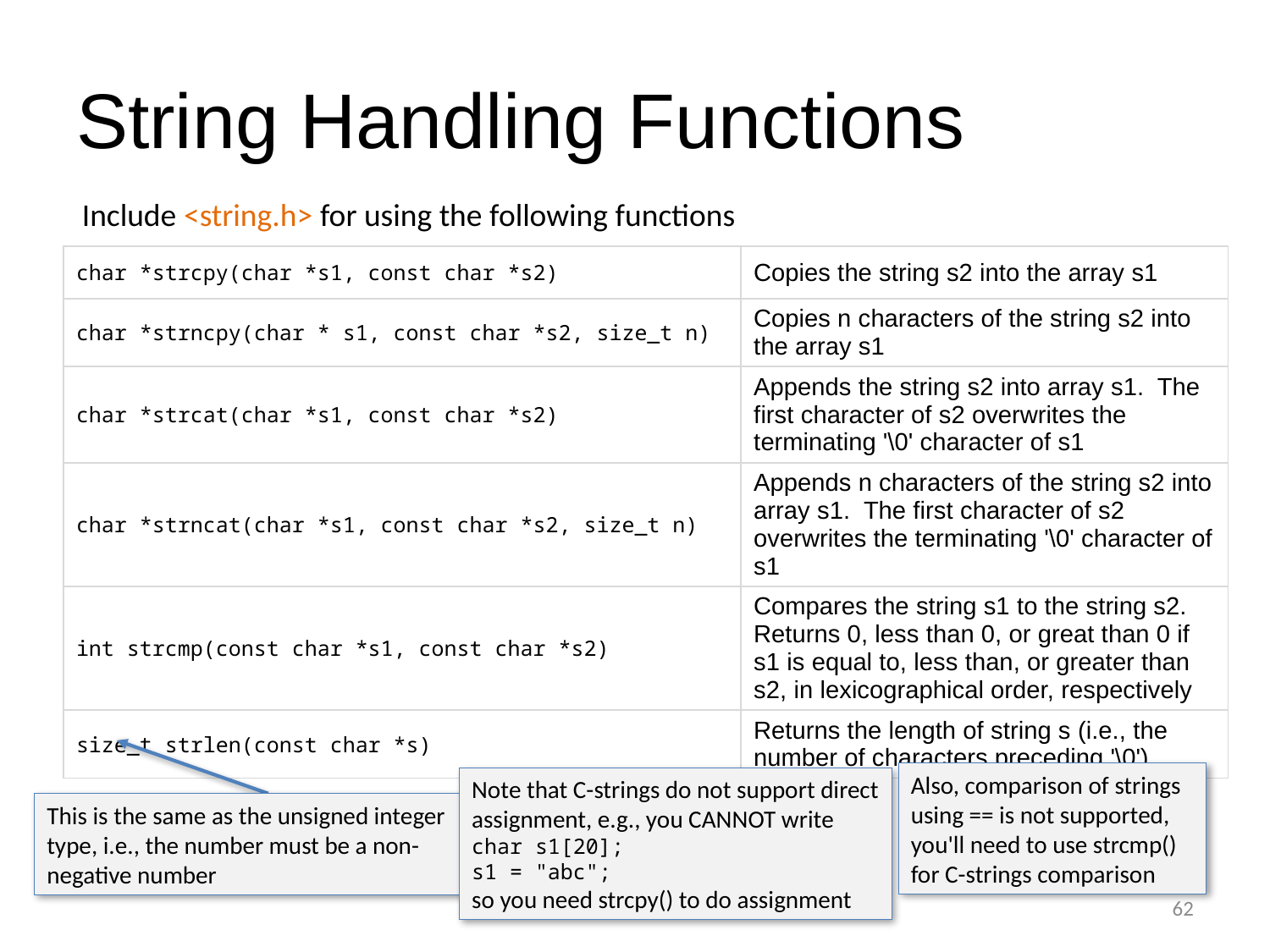

# String Handling Functions
Include <string.h> for using the following functions
| char \*strcpy(char \*s1, const char \*s2) | Copies the string s2 into the array s1 |
| --- | --- |
| char \*strncpy(char \* s1, const char \*s2, size\_t n) | Copies n characters of the string s2 into the array s1 |
| char \*strcat(char \*s1, const char \*s2) | Appends the string s2 into array s1. The first character of s2 overwrites the terminating '\0' character of s1 |
| char \*strncat(char \*s1, const char \*s2, size\_t n) | Appends n characters of the string s2 into array s1. The first character of s2 overwrites the terminating '\0' character of s1 |
| int strcmp(const char \*s1, const char \*s2) | Compares the string s1 to the string s2. Returns 0, less than 0, or great than 0 if s1 is equal to, less than, or greater than s2, in lexicographical order, respectively |
| size\_t strlen(const char \*s) | Returns the length of string s (i.e., the number of characters preceding '\0') |
Also, comparison of strings using == is not supported, you'll need to use strcmp() for C-strings comparison
Note that C-strings do not support direct assignment, e.g., you CANNOT write
char s1[20];
s1 = "abc";
so you need strcpy() to do assignment
This is the same as the unsigned integer type, i.e., the number must be a non-negative number
62